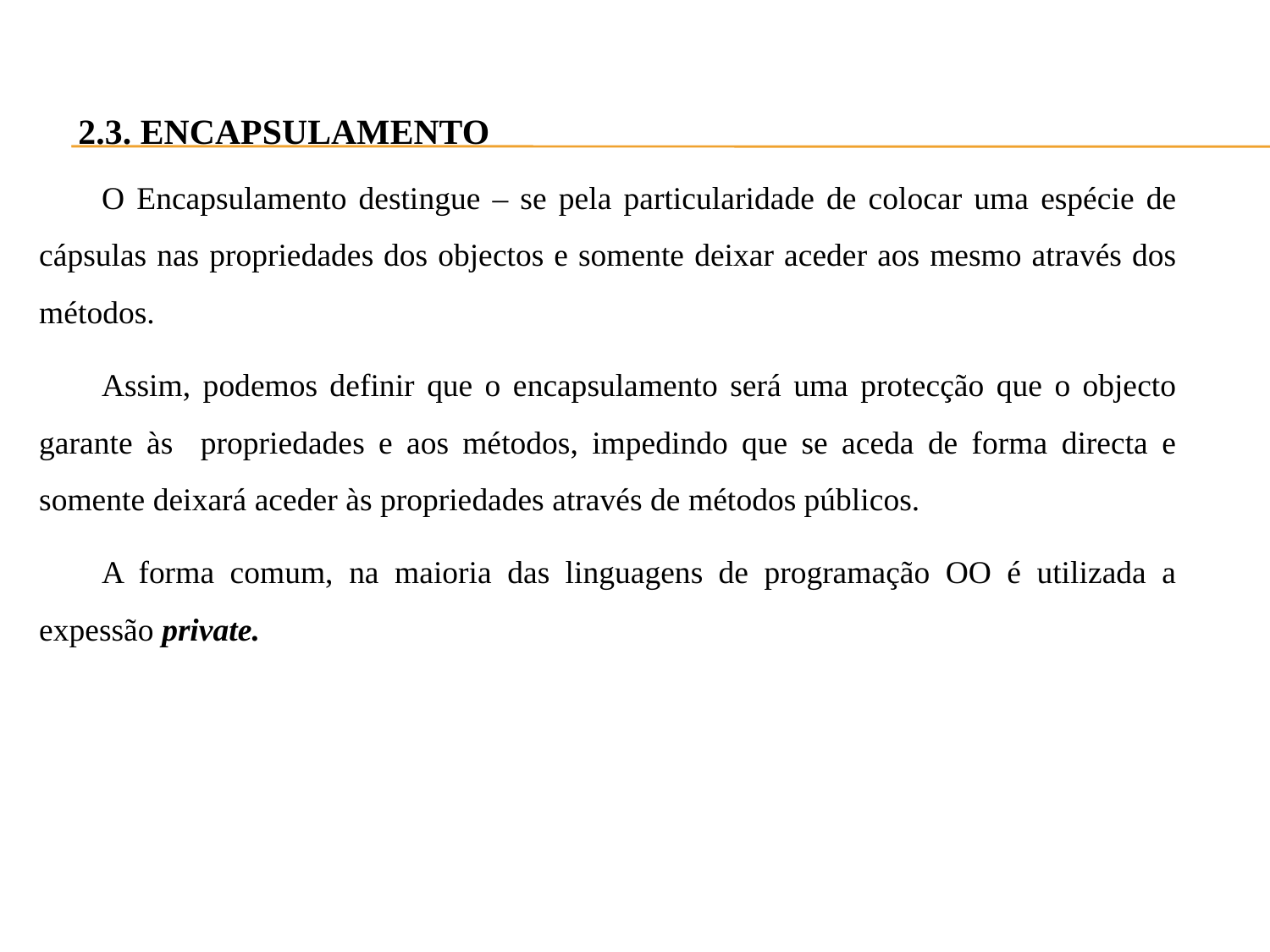

2.3. ENCAPSULAMENTO
O Encapsulamento destingue – se pela particularidade de colocar uma espécie de cápsulas nas propriedades dos objectos e somente deixar aceder aos mesmo através dos métodos.
Assim, podemos definir que o encapsulamento será uma protecção que o objecto garante às  propriedades e aos métodos, impedindo que se aceda de forma directa e somente deixará aceder às propriedades através de métodos públicos.
A forma comum, na maioria das linguagens de programação OO é utilizada a expessão private.